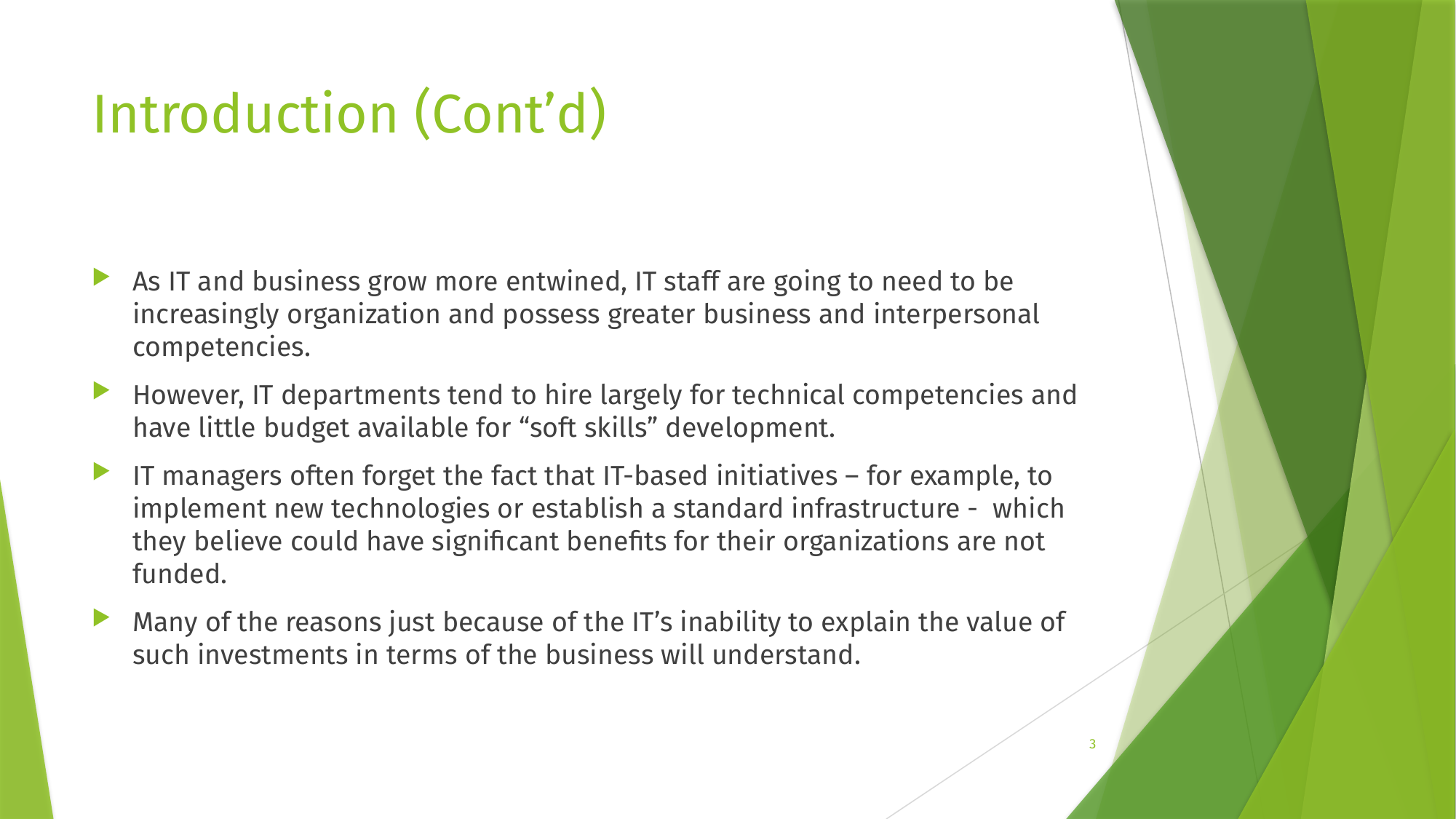

# Introduction (Cont’d)
As IT and business grow more entwined, IT staff are going to need to be increasingly organization and possess greater business and interpersonal competencies.
However, IT departments tend to hire largely for technical competencies and have little budget available for “soft skills” development.
IT managers often forget the fact that IT-based initiatives – for example, to implement new technologies or establish a standard infrastructure -  which they believe could have significant benefits for their organizations are not funded.
Many of the reasons just because of the IT’s inability to explain the value of such investments in terms of the business will understand.
3